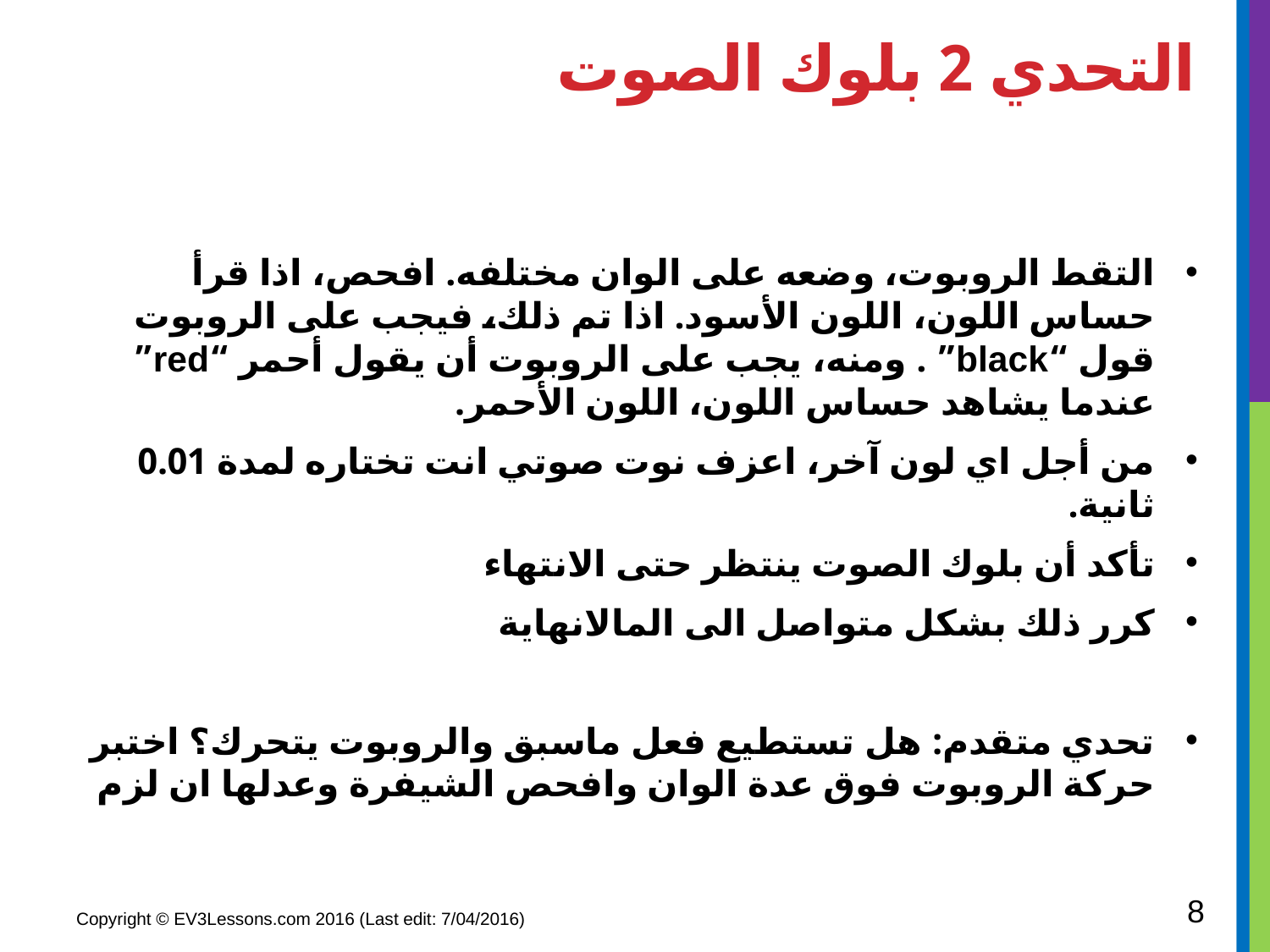

# التحدي 2 بلوك الصوت
التقط الروبوت، وضعه على الوان مختلفه. افحص، اذا قرأ حساس اللون، اللون الأسود. اذا تم ذلك، فيجب على الروبوت قول “black” . ومنه، يجب على الروبوت أن يقول أحمر “red” عندما يشاهد حساس اللون، اللون الأحمر.
من أجل اي لون آخر، اعزف نوت صوتي انت تختاره لمدة 0.01 ثانية.
تأكد أن بلوك الصوت ينتظر حتى الانتهاء
كرر ذلك بشكل متواصل الى المالانهاية

تحدي متقدم: هل تستطيع فعل ماسبق والروبوت يتحرك؟ اختبر حركة الروبوت فوق عدة الوان وافحص الشيفرة وعدلها ان لزم

8
Copyright © EV3Lessons.com 2016 (Last edit: 7/04/2016)